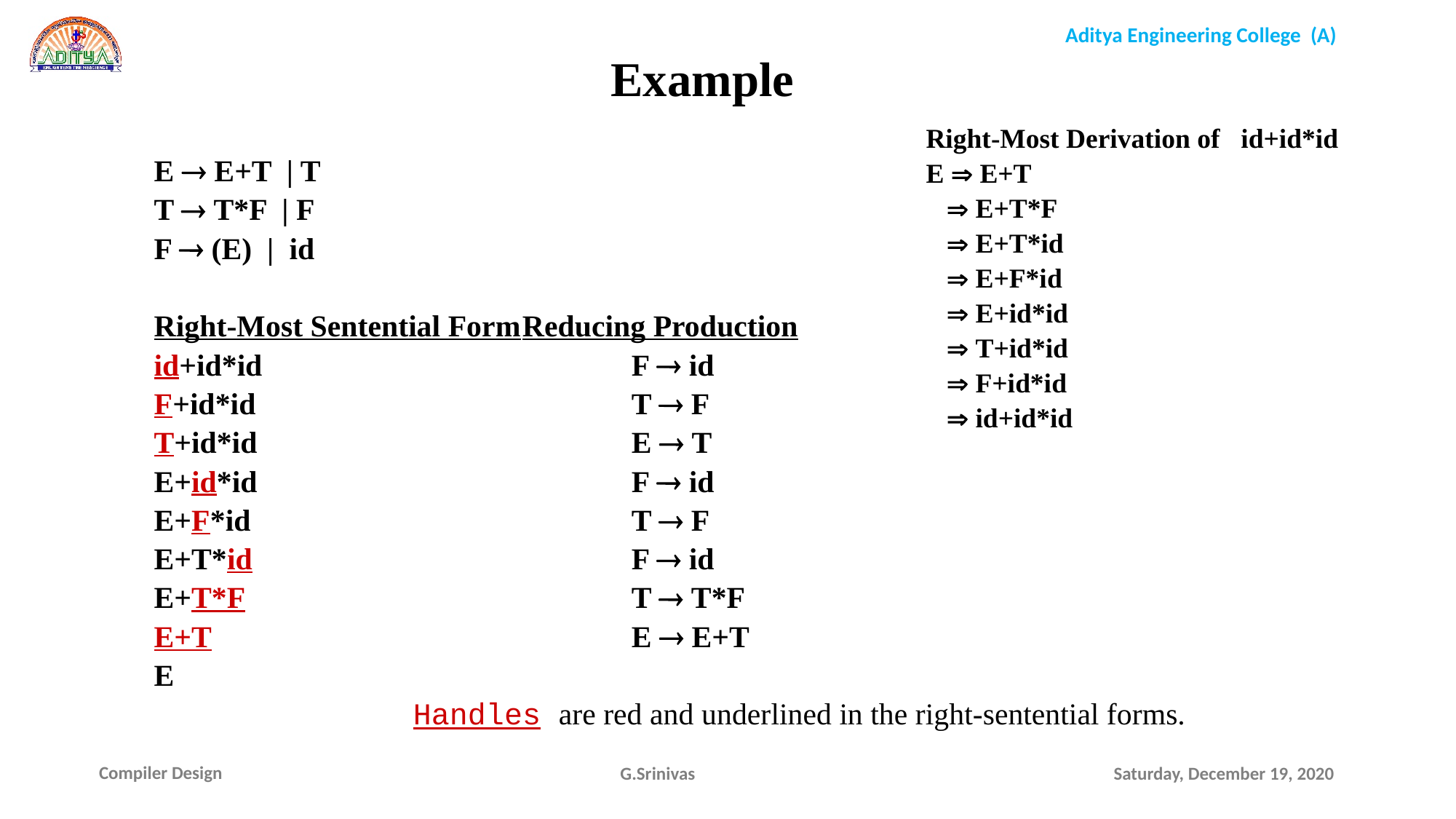

Example
Right-Most Derivation of   id+id*id
E ⇒ E+T
   ⇒ E+T*F
   ⇒ E+T*id
   ⇒ E+F*id
   ⇒ E+id*id
   ⇒ T+id*id
   ⇒ F+id*id
   ⇒ id+id*id
E → E+T  | T
T → T*F  | F
F → (E)  |  id

Right-Most Sentential Form	Reducing Production
id+id*id				F → id
F+id*id				T → F
T+id*id				E → T
E+id*id				F → id
E+F*id				T → F
E+T*id				F → id
E+T*F				T → T*F
E+T				E → E+T
E
			Handles are red and underlined in the right-sentential forms.
G.Srinivas
Saturday, December 19, 2020